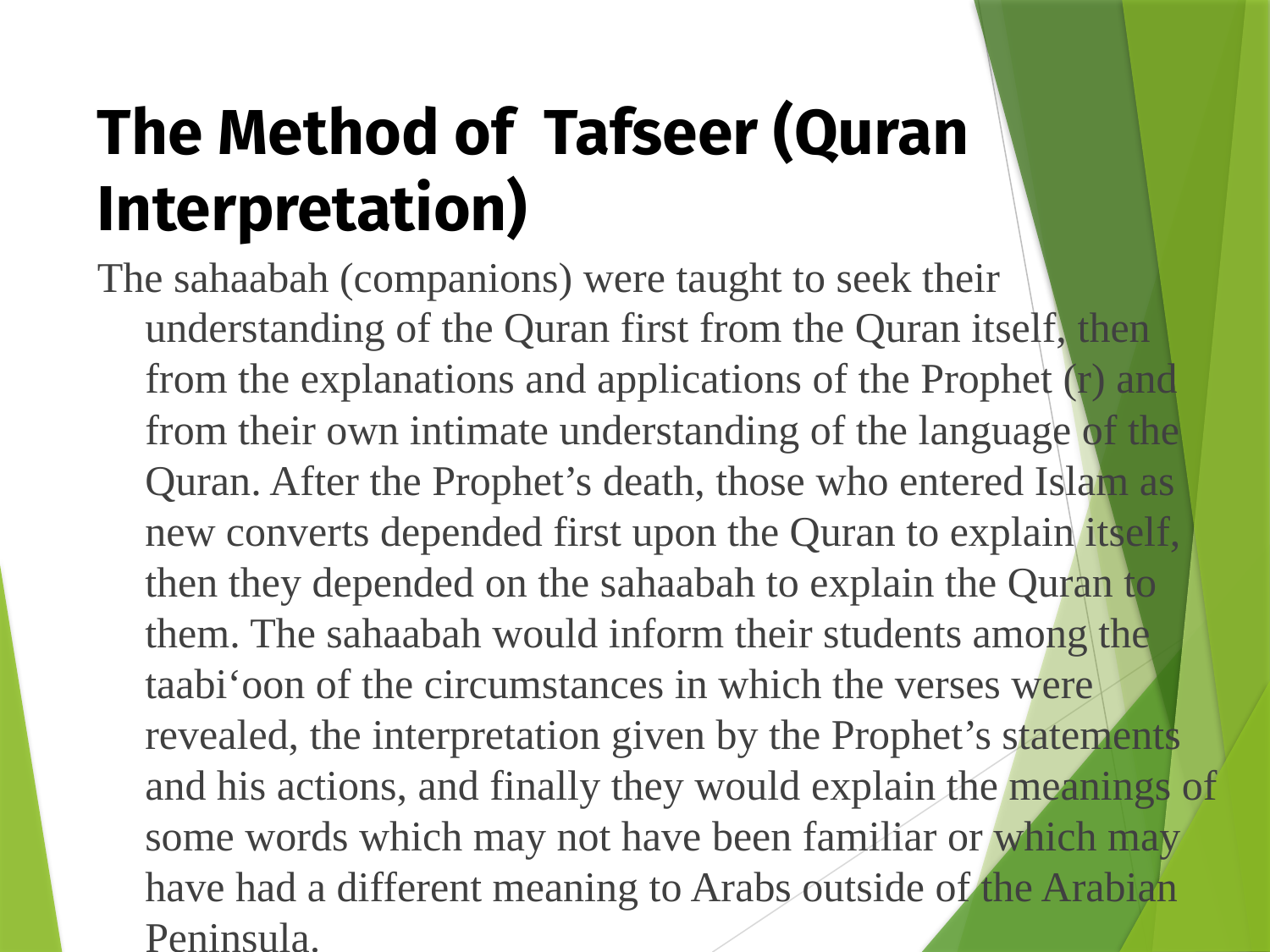

# The Method of  Tafseer (Quran Interpretation)
The sahaabah (companions) were taught to seek their understanding of the Quran first from the Quran itself, then from the explanations and applications of the Prophet (r) and from their own intimate understanding of the language of the Quran. After the Prophet’s death, those who entered Islam as new converts depended first upon the Quran to explain itself, then they depended on the sahaabah to explain the Quran to them. The sahaabah would inform their students among the taabi‘oon of the circumstances in which the verses were revealed, the interpretation given by the Prophet’s statements and his actions, and finally they would explain the meanings of some words which may not have been familiar or which may have had a different meaning to Arabs outside of the Arabian Peninsula.